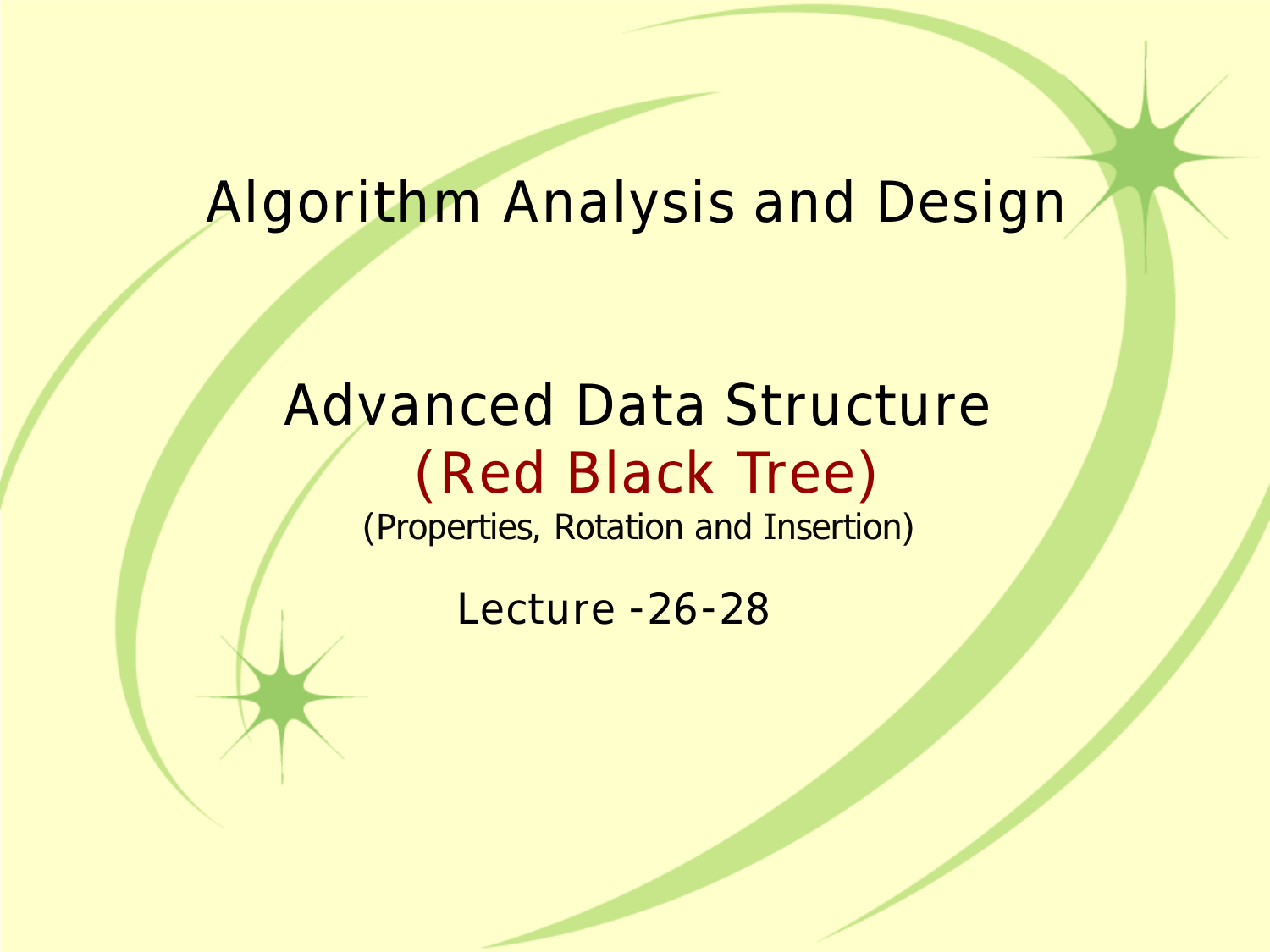

# Algorithm Analysis and Design Advanced Data Structure (Red Black Tree) (Properties, Rotation and Insertion)
Lecture -26-28